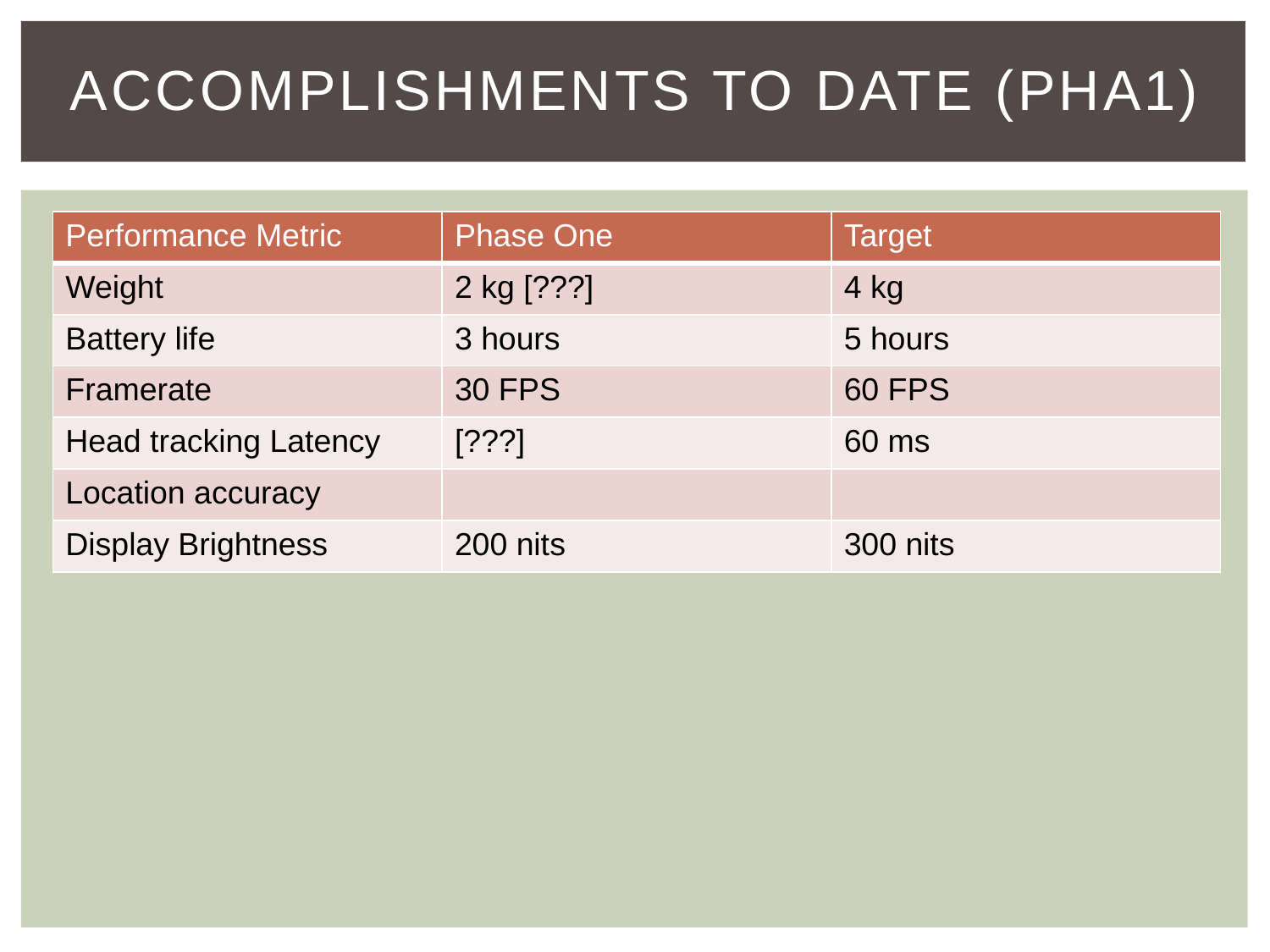

# Accomplishments To Date (Pha1)
| Performance Metric | Phase One | Target |
| --- | --- | --- |
| Weight | 2 kg [???] | 4 kg |
| Battery life | 3 hours | 5 hours |
| Framerate | 30 FPS | 60 FPS |
| Head tracking Latency | [???] | 60 ms |
| Location accuracy |  |  |
| Display Brightness | 200 nits | 300 nits |